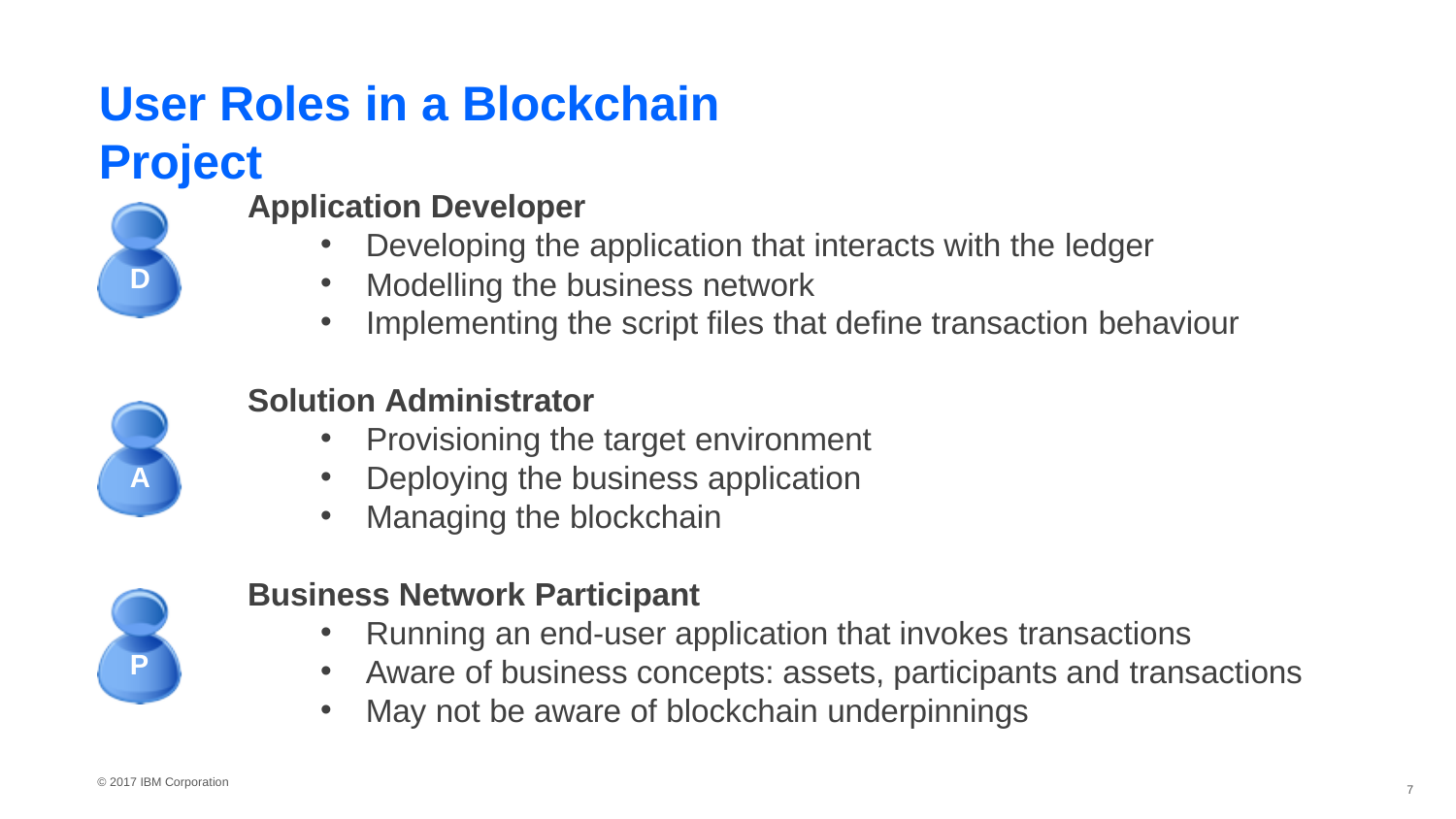

# User Roles in a Blockchain Project
Application Developer
Developing the application that interacts with the ledger

D
Modelling the business network
Implementing the script files that define transaction behaviour
Solution Administrator
Provisioning the target environment
Deploying the business application
Managing the blockchain
Business Network Participant

A

Running an end-user application that invokes transactions
Aware of business concepts: assets, participants and transactions
May not be aware of blockchain underpinnings
P
© 2017 IBM Corporation
7